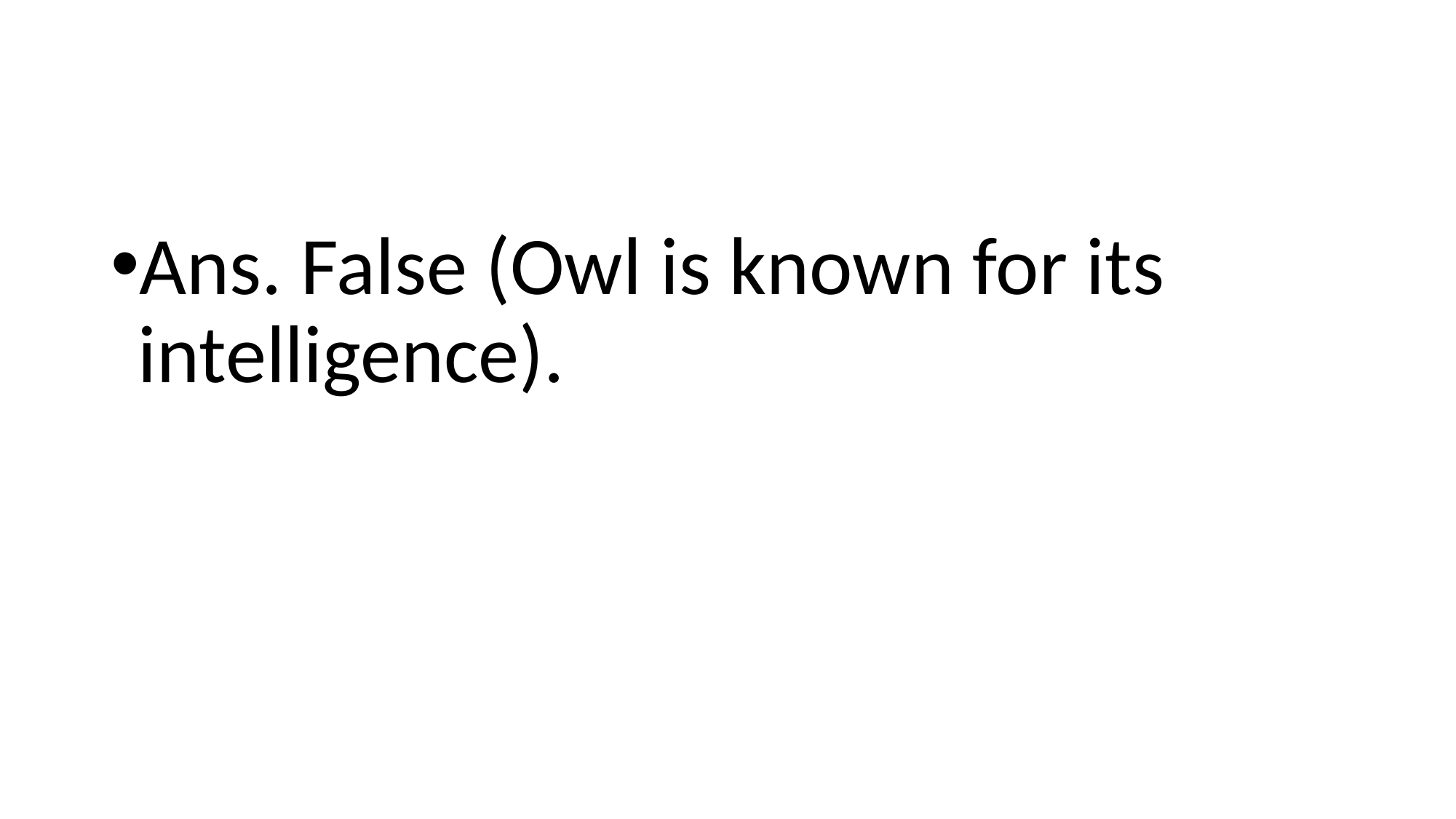

#
Ans. False (Owl is known for its intelligence).